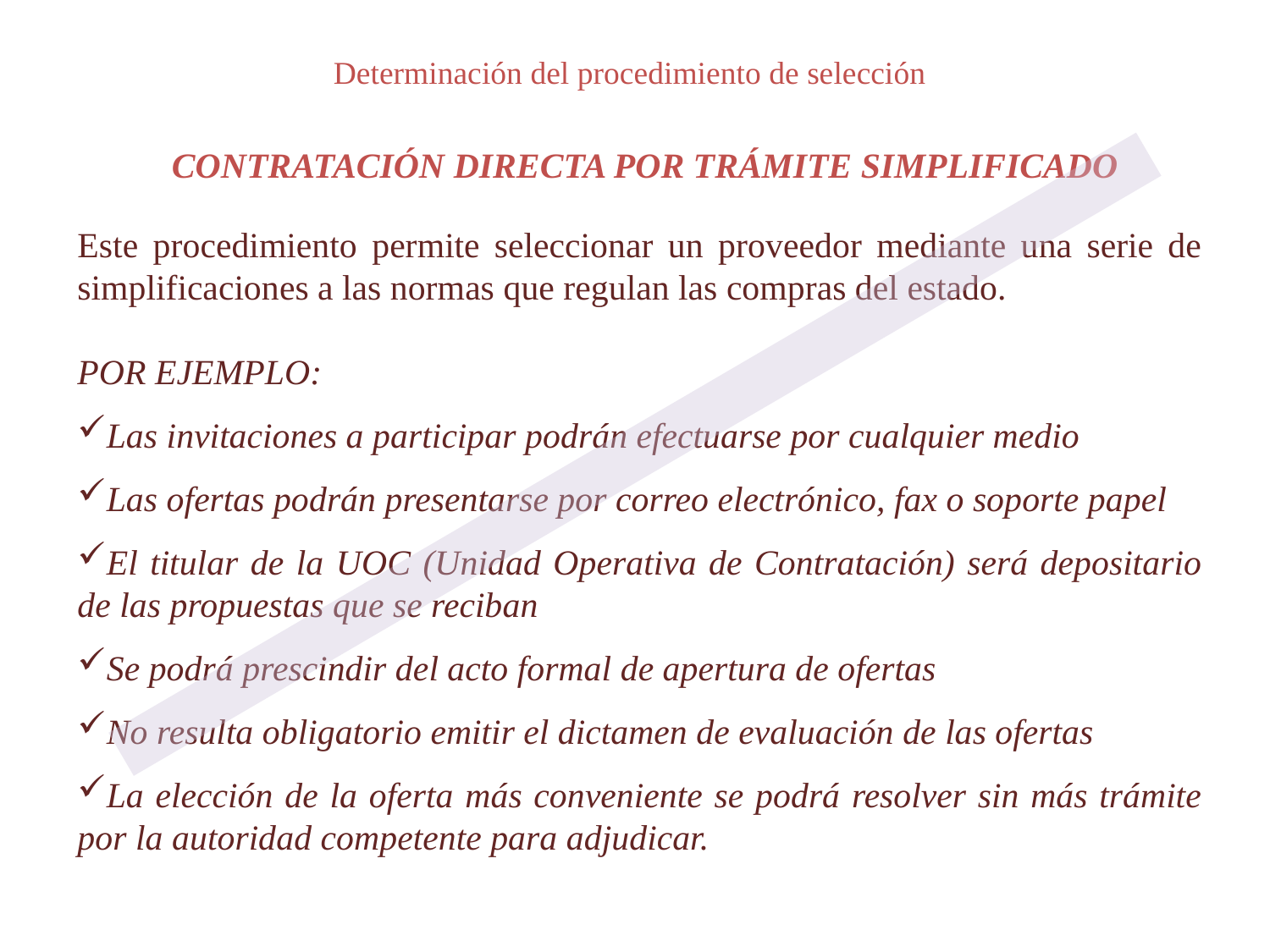

Determinación del procedimiento de selección
CONTRATACIÓN DIRECTA POR TRÁMITE SIMPLIFICADO
Este procedimiento permite seleccionar un proveedor mediante una serie de simplificaciones a las normas que regulan las compras del estado.

POR EJEMPLO:
Las invitaciones a participar podrán efectuarse por cualquier medio
Las ofertas podrán presentarse por correo electrónico, fax o soporte papel
El titular de la UOC (Unidad Operativa de Contratación) será depositario de las propuestas que se reciban
Se podrá prescindir del acto formal de apertura de ofertas
No resulta obligatorio emitir el dictamen de evaluación de las ofertas
La elección de la oferta más conveniente se podrá resolver sin más trámite por la autoridad competente para adjudicar.